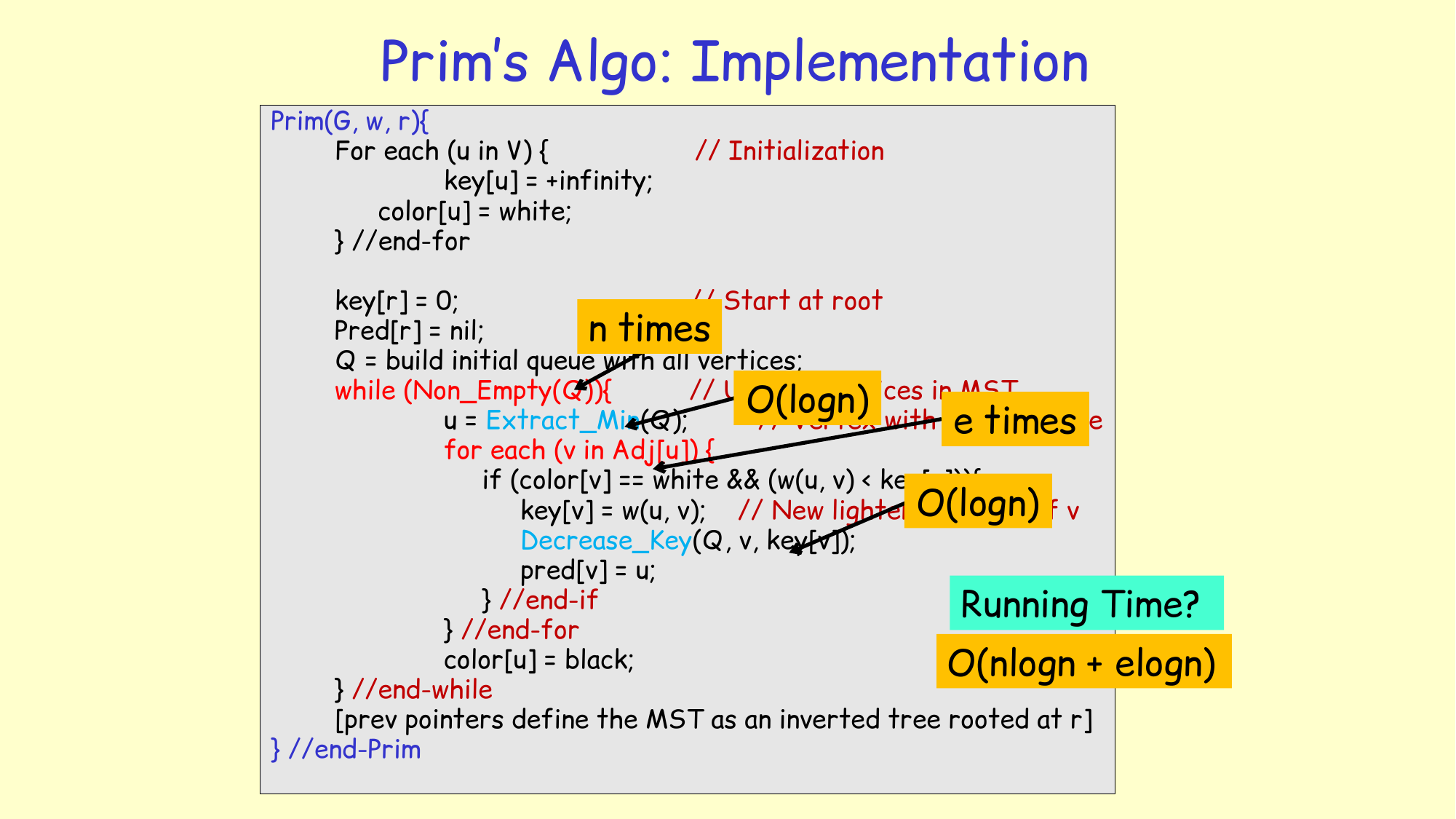

# Prim’s Algo: Implementation
Prim(G, w, r){
	For each (u in V) {                   // Initialization
		key[u] = +infinity;
              color[u] = white;
	} //end-for

	key[r] = 0;                              // Start at root
	Pred[r] = nil;
	Q = build initial queue with all vertices;
	while (Non_Empty(Q)){          // Until all vertices in MST
		u = Extract_Min(Q);         // Vertex with lightest edge
		for each (v in Adj[u]) {
		     if (color[v] == white && (w(u, v) < key[v])){
		          key[v] = w(u, v);    // New lighter edge out of v
		          Decrease_Key(Q, v, key[v]);
		          pred[v] = u;
		     } //end-if
		} //end-for
		color[u] = black;
	} //end-while
	[prev pointers define the MST as an inverted tree rooted at r]
} //end-Prim
n times
O(logn)
e times
O(logn)
Running Time?
O(nlogn + elogn)